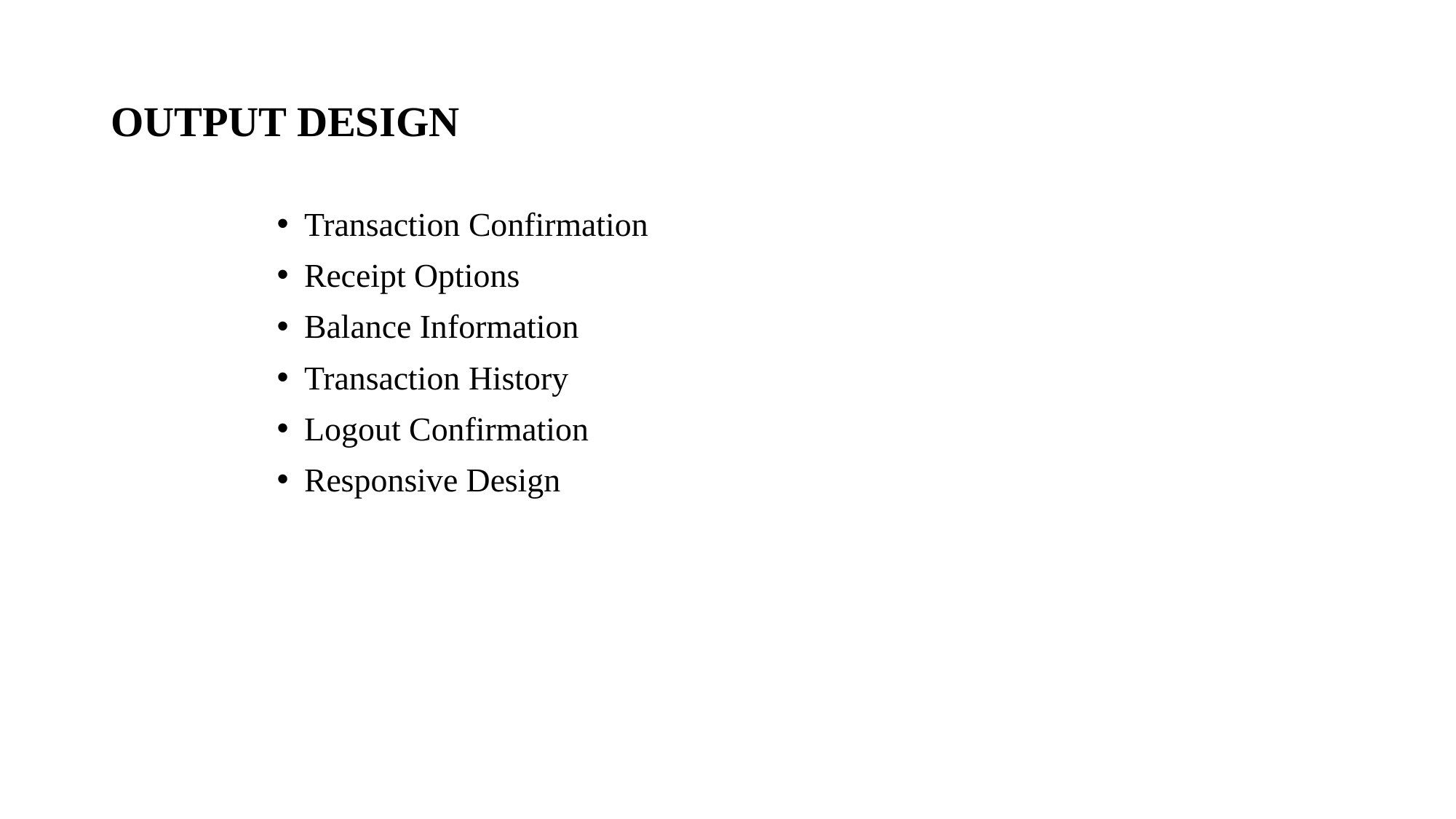

# OUTPUT DESIGN
Transaction Confirmation
Receipt Options
Balance Information
Transaction History
Logout Confirmation
Responsive Design